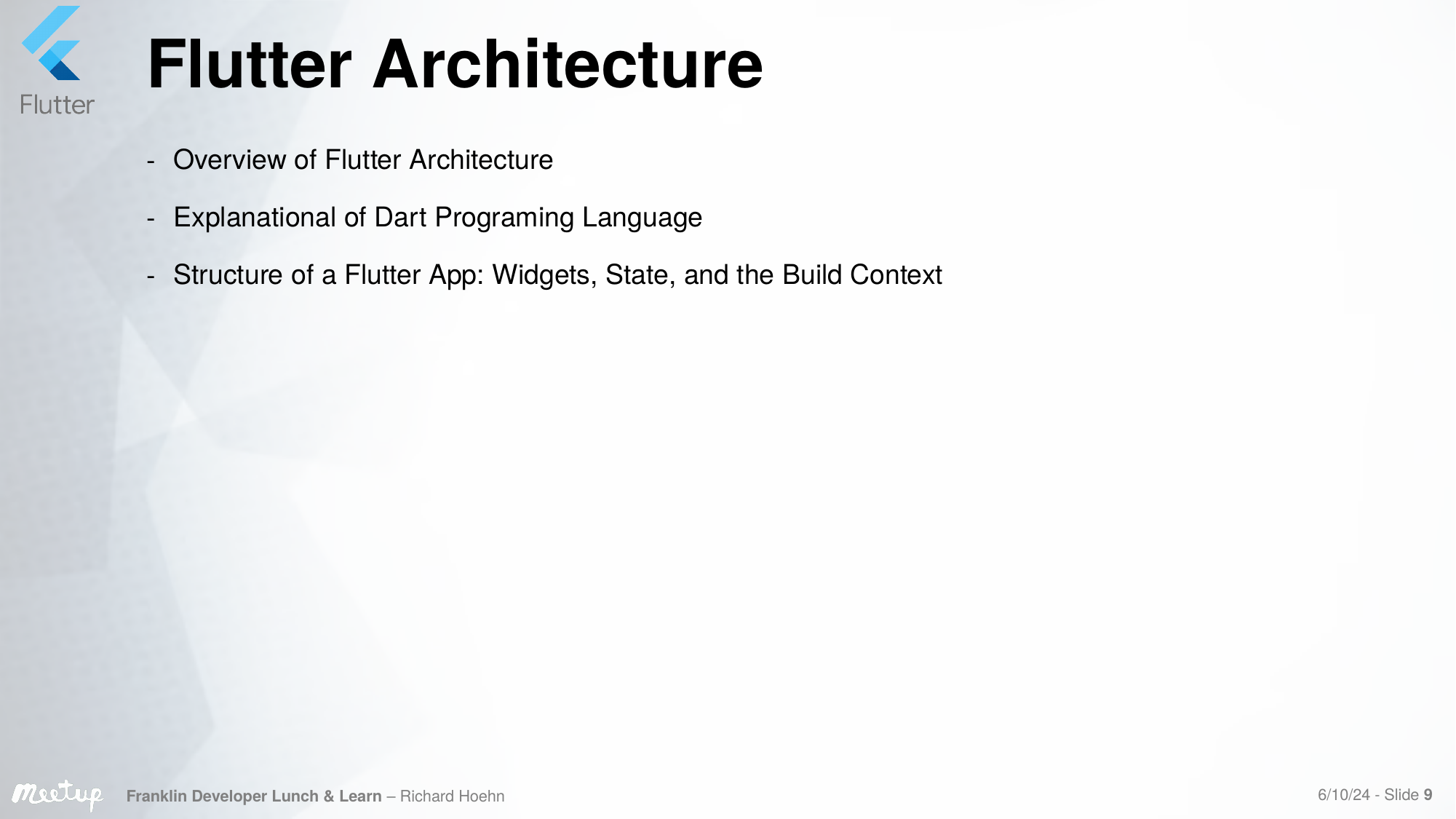

# Flutter Architecture
Overview of Flutter Architecture
Explanational of Dart Programing Language
Structure of a Flutter App: Widgets, State, and the Build Context